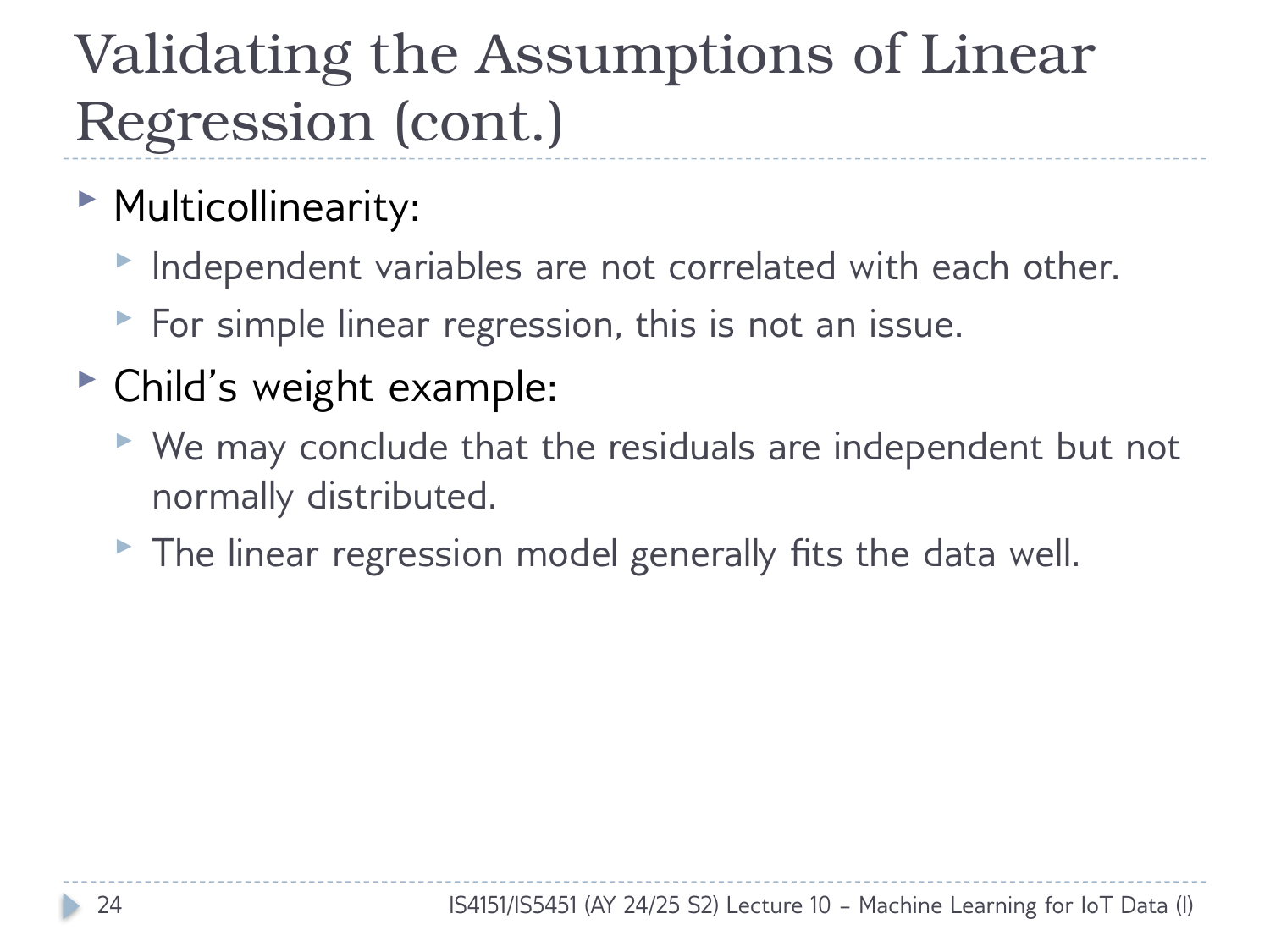

# Validating the Assumptions of Linear Regression (cont.)
Multicollinearity:
Independent variables are not correlated with each other.
For simple linear regression, this is not an issue.
Child’s weight example:
We may conclude that the residuals are independent but not normally distributed.
The linear regression model generally fits the data well.
24
IS4151/IS5451 (AY 24/25 S2) Lecture 10 – Machine Learning for IoT Data (I)